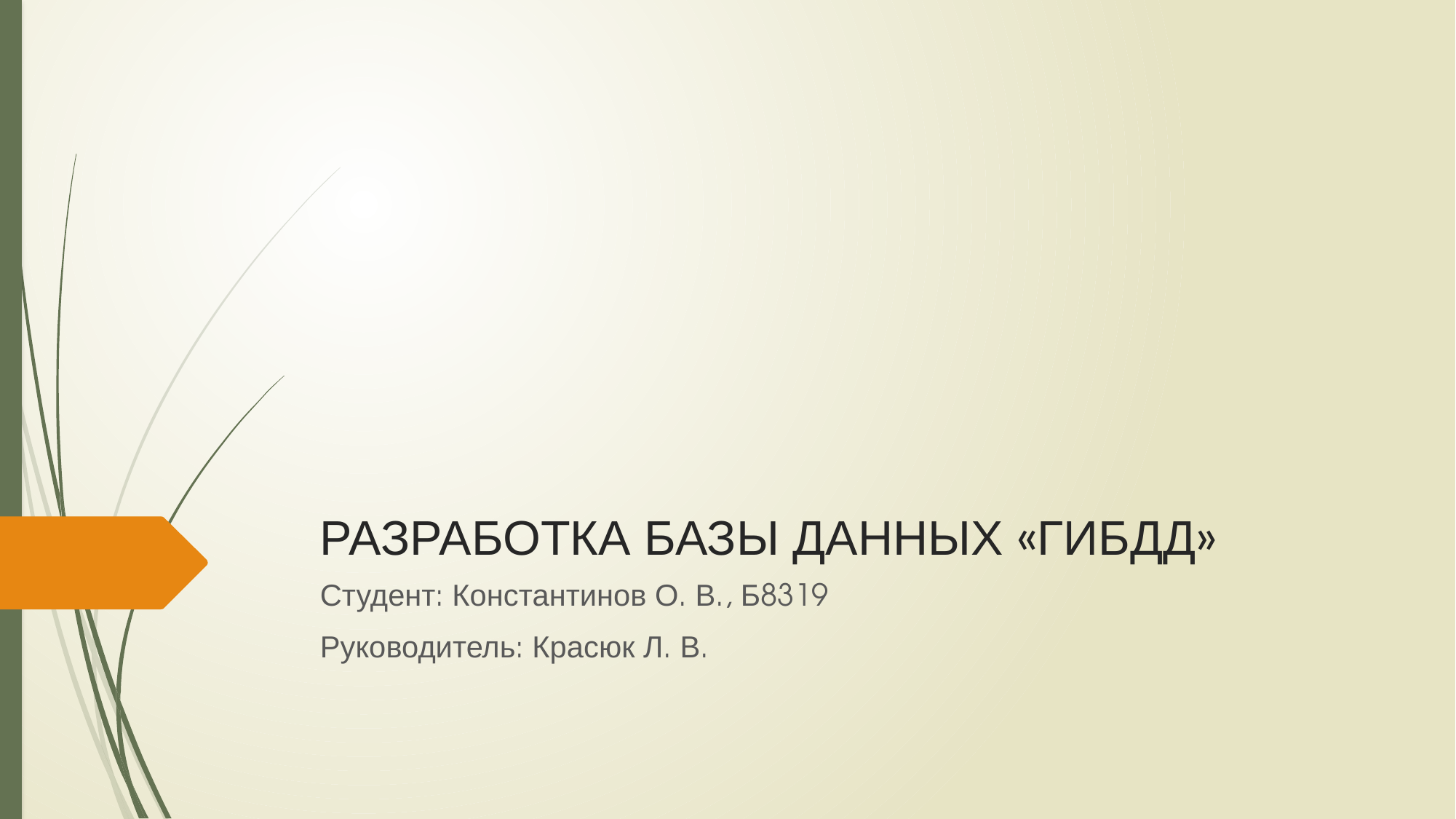

# РАЗРАБОТКА БАЗЫ ДАННЫХ «ГИБДД»
Студент: Константинов О. В., Б8319
Руководитель: Красюк Л. В.